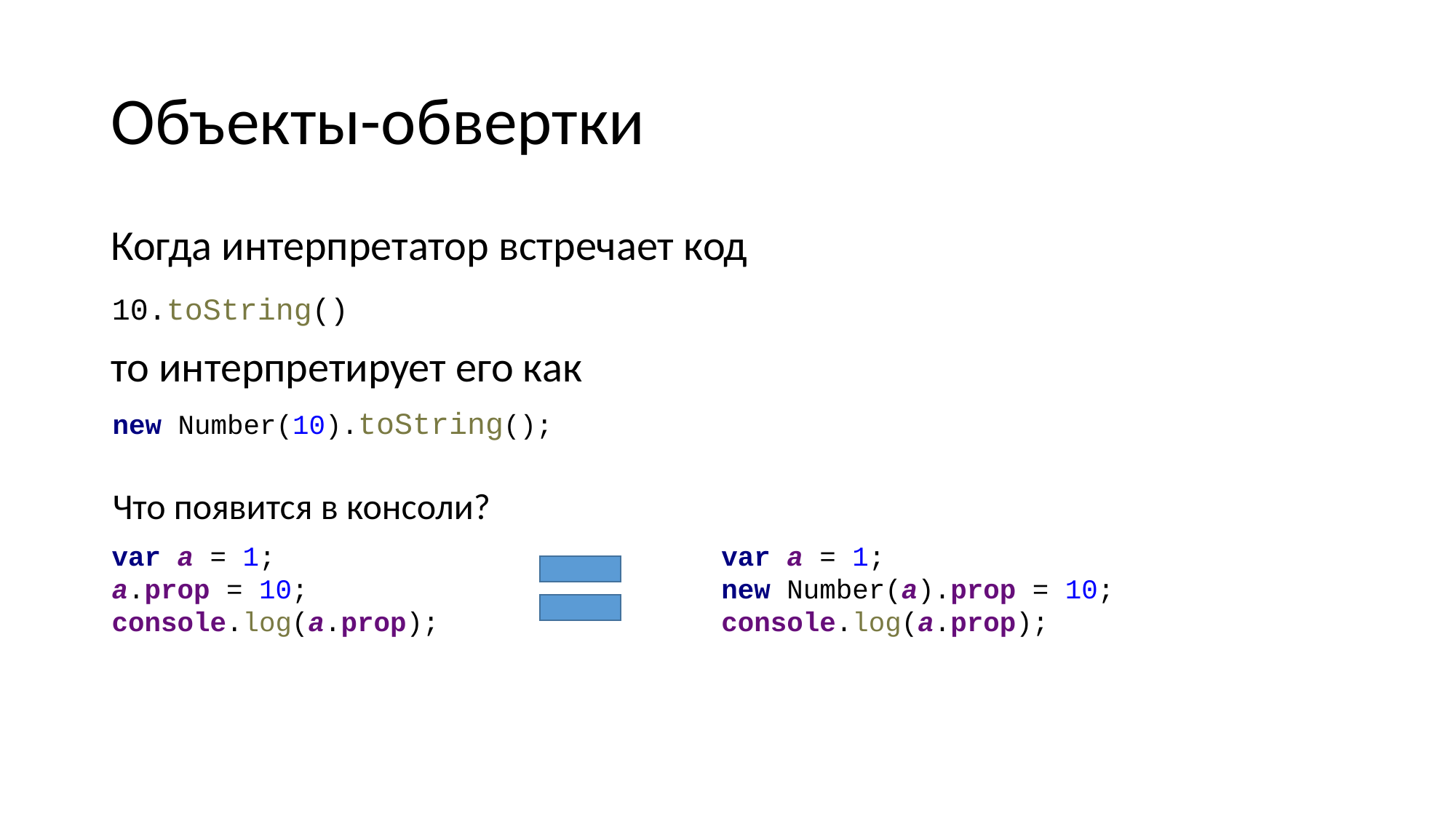

# Объекты-обвертки
Когда интерпретатор встречает код

то интерпретирует его как

10.toString()
new Number(10).toString();
Что появится в консоли?
var a = 1;
a.prop = 10;
console.log(a.prop);
var a = 1;
new Number(a).prop = 10;
console.log(a.prop);